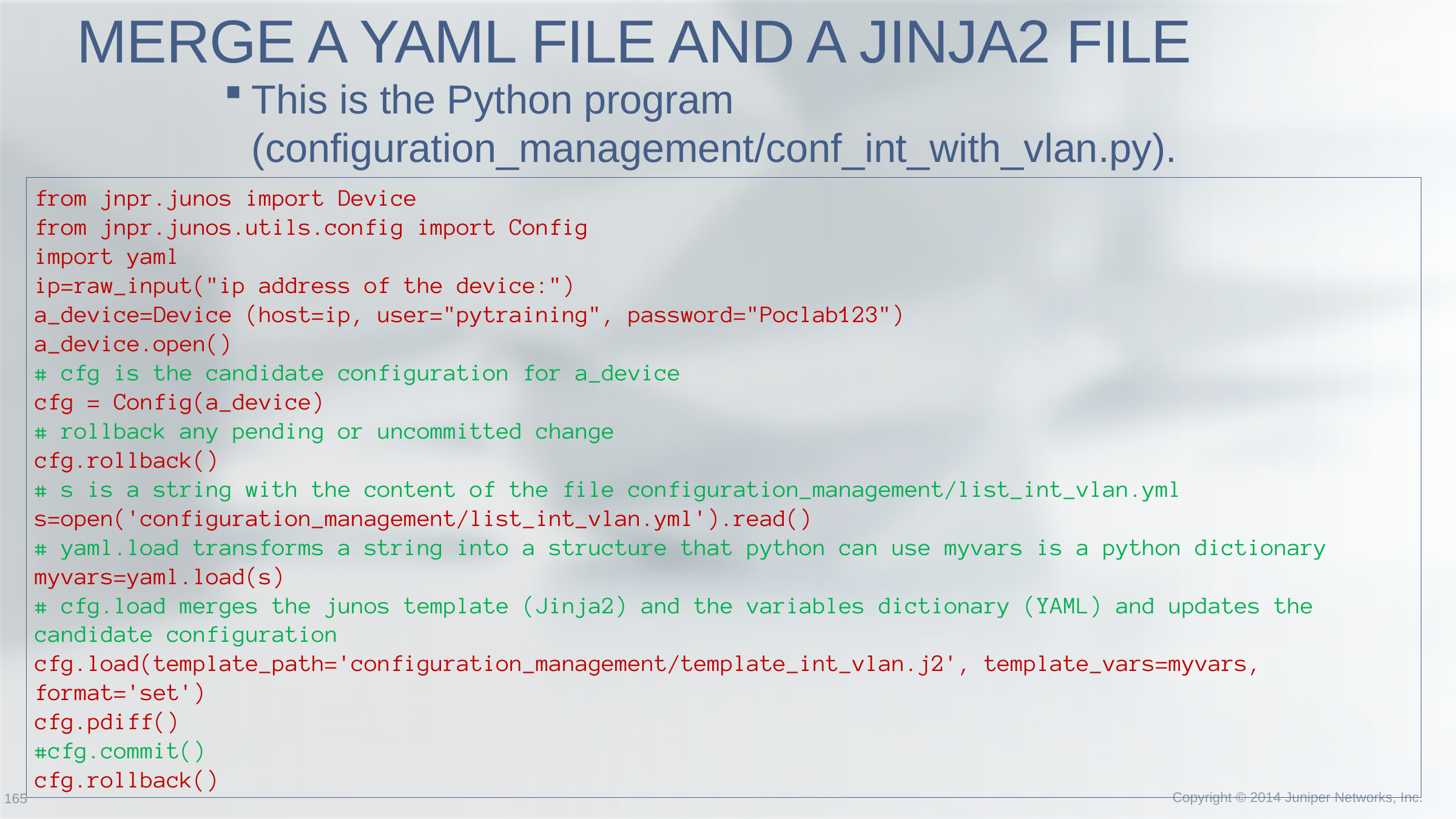

# MERGE A YAML FILE AND A JINJA2 FILE
This is the Python program (configuration_management/conf_int_with_vlan.py).
from jnpr.junos import Device
from jnpr.junos.utils.config import Config
import yaml
ip=raw_input("ip address of the device:")
a_device=Device (host=ip, user="pytraining", password="Poclab123")
a_device.open()
# cfg is the candidate configuration for a_device
cfg = Config(a_device)
# rollback any pending or uncommitted change
cfg.rollback()
# s is a string with the content of the file configuration_management/list_int_vlan.yml s=open('configuration_management/list_int_vlan.yml').read()
# yaml.load transforms a string into a structure that python can use myvars is a python dictionary
myvars=yaml.load(s)
# cfg.load merges the junos template (Jinja2) and the variables dictionary (YAML) and updates the candidate configuration
cfg.load(template_path='configuration_management/template_int_vlan.j2', template_vars=myvars, format='set')
cfg.pdiff()
#cfg.commit()
cfg.rollback()